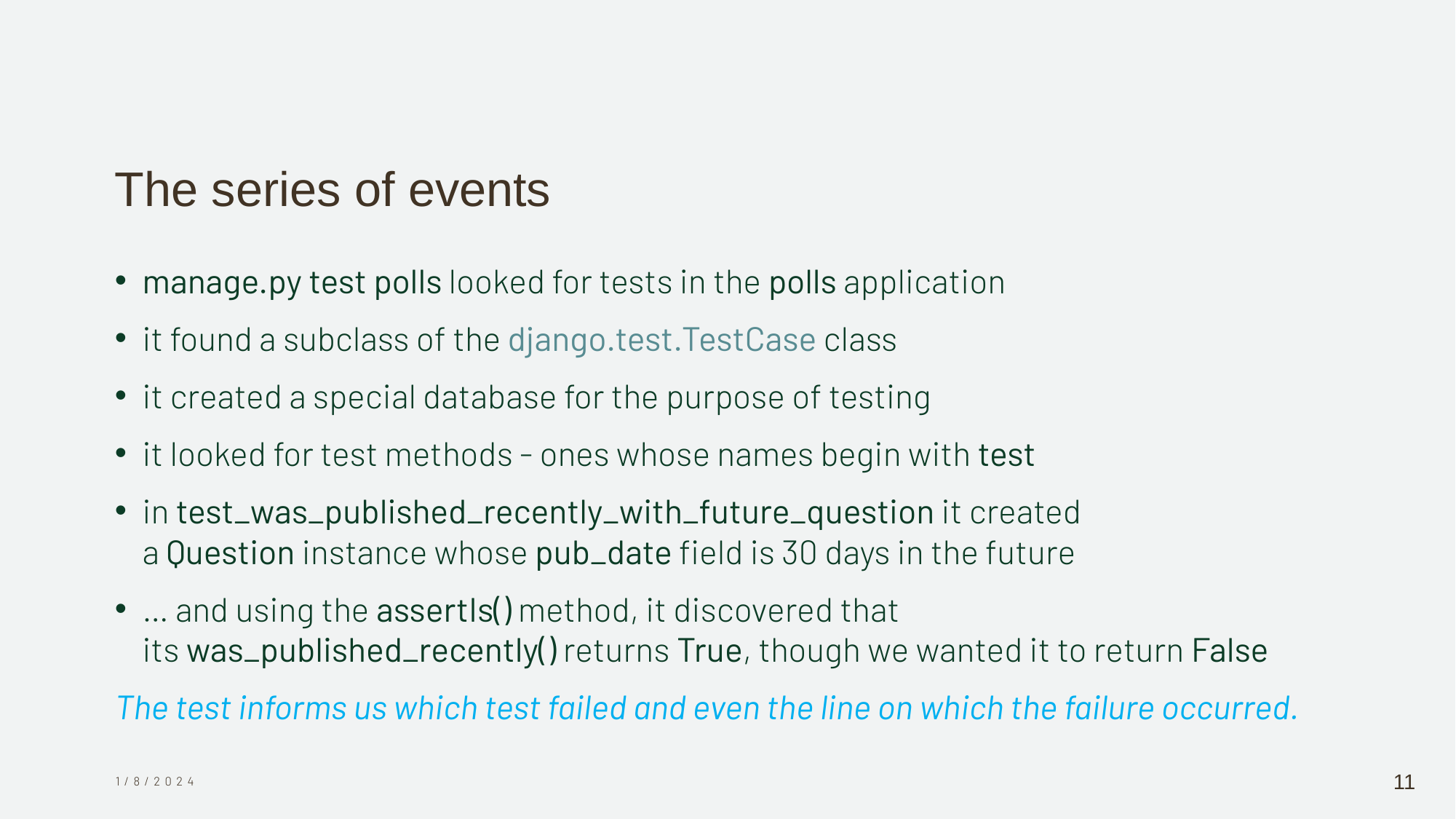

# The series of events
manage.py test polls looked for tests in the polls application
it found a subclass of the django.test.TestCase class
it created a special database for the purpose of testing
it looked for test methods - ones whose names begin with test
in test_was_published_recently_with_future_question it created a Question instance whose pub_date field is 30 days in the future
… and using the assertIs() method, it discovered that its was_published_recently() returns True, though we wanted it to return False
The test informs us which test failed and even the line on which the failure occurred.

1/8/2024
11